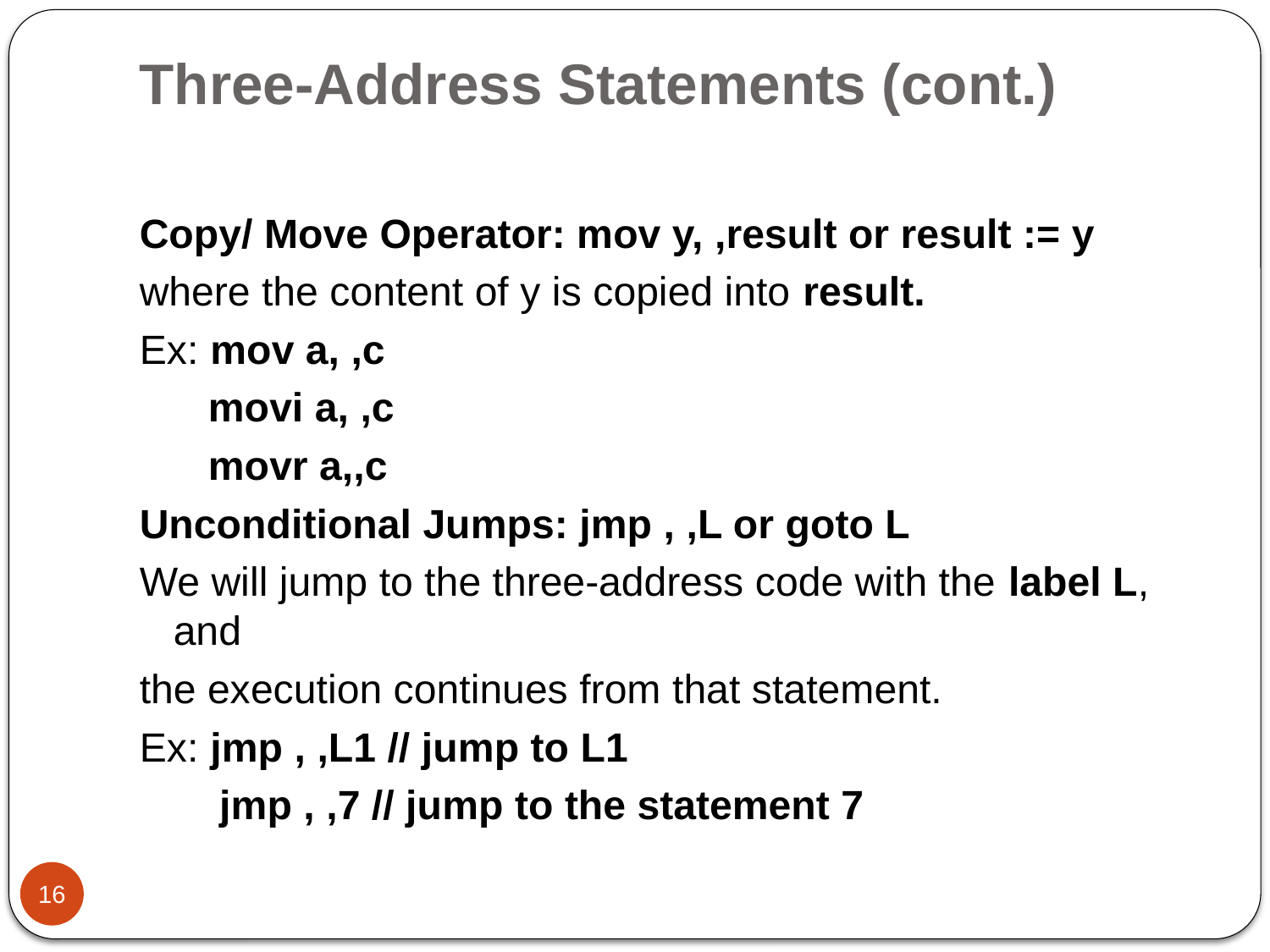

# Three-Address Statements (cont.)
Copy/ Move Operator: mov y, ,result or result := y
where the content of y is copied into result.
Ex: mov a, ,c
      movi a, ,c
      movr a,,c
Unconditional Jumps: jmp , ,L or goto L
We will jump to the three-address code with the label L, and
the execution continues from that statement.
Ex: jmp , ,L1 // jump to L1
       jmp , ,7 // jump to the statement 7
16